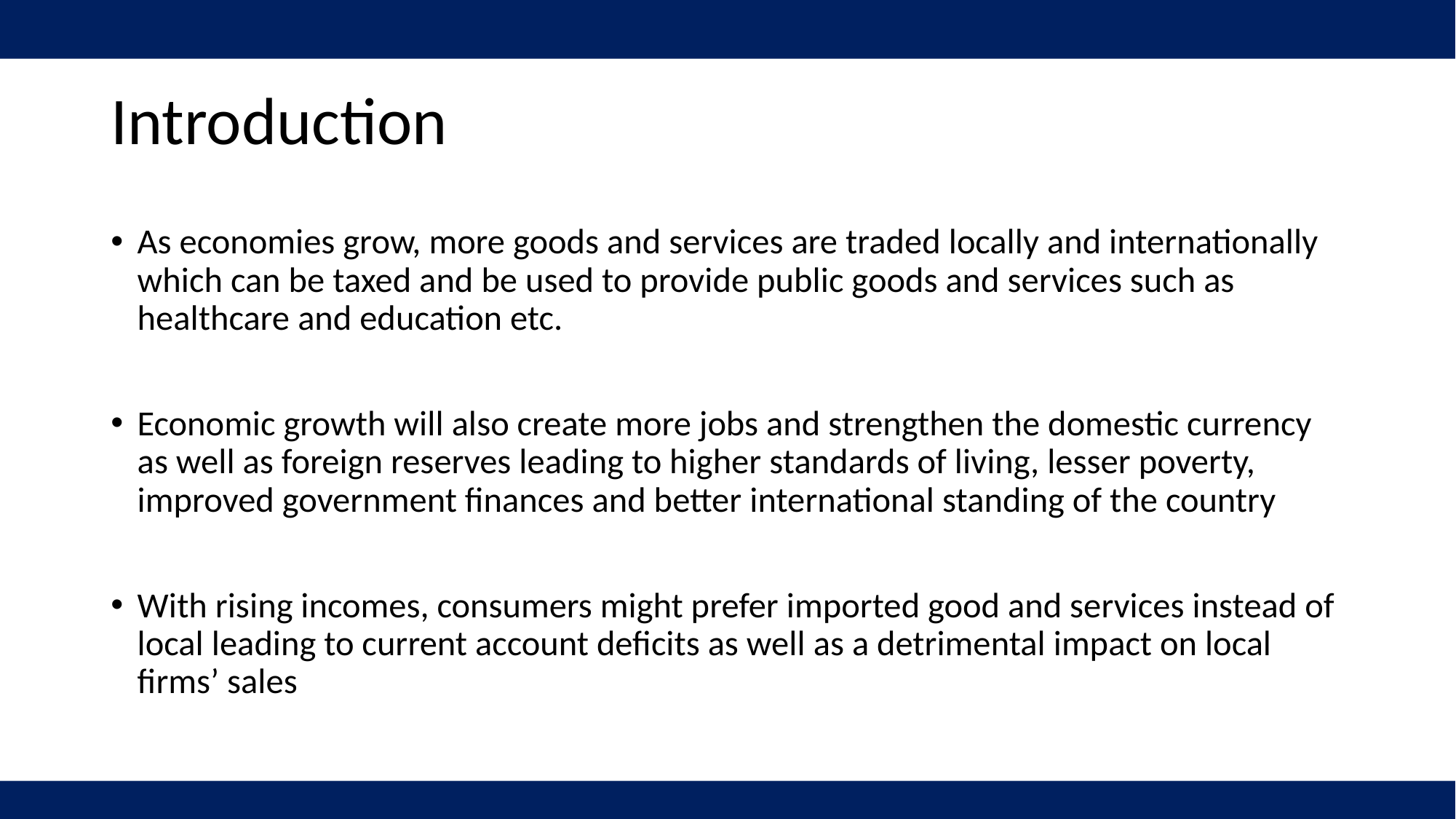

# Introduction
As economies grow, more goods and services are traded locally and internationally which can be taxed and be used to provide public goods and services such as healthcare and education etc.

Economic growth will also create more jobs and strengthen the domestic currency as well as foreign reserves leading to higher standards of living, lesser poverty, improved government finances and better international standing of the country

With rising incomes, consumers might prefer imported good and services instead of local leading to current account deficits as well as a detrimental impact on local firms’ sales